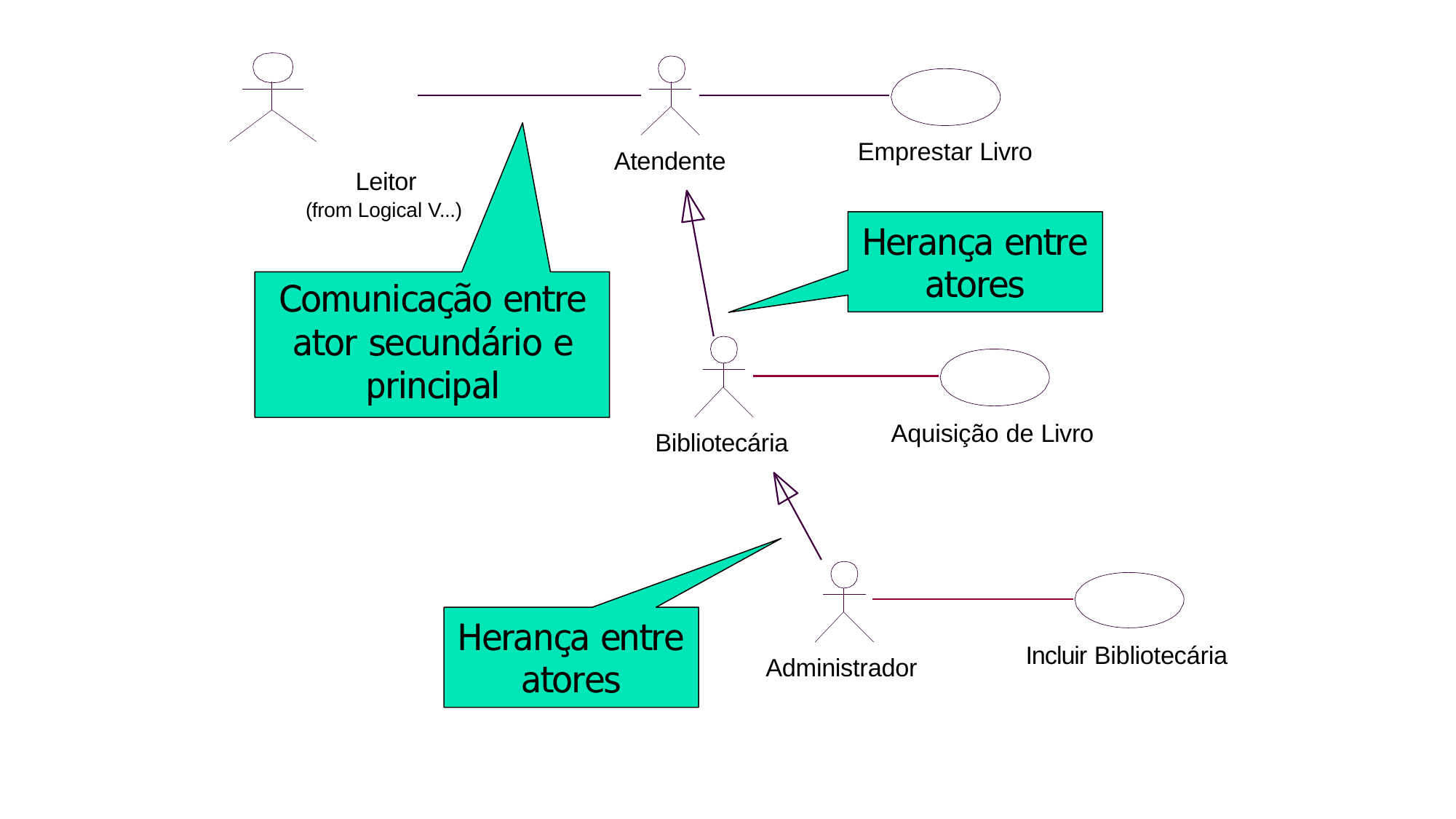

Emprestar Livro
Atendente
Leitor
(from Logical V...)

Herança entre atores
Comunicação entre ator secundário e principal
Aquisição de Livro
Bibliotecária

Herança entre atores
Incluir Bibliotecária
Administrador